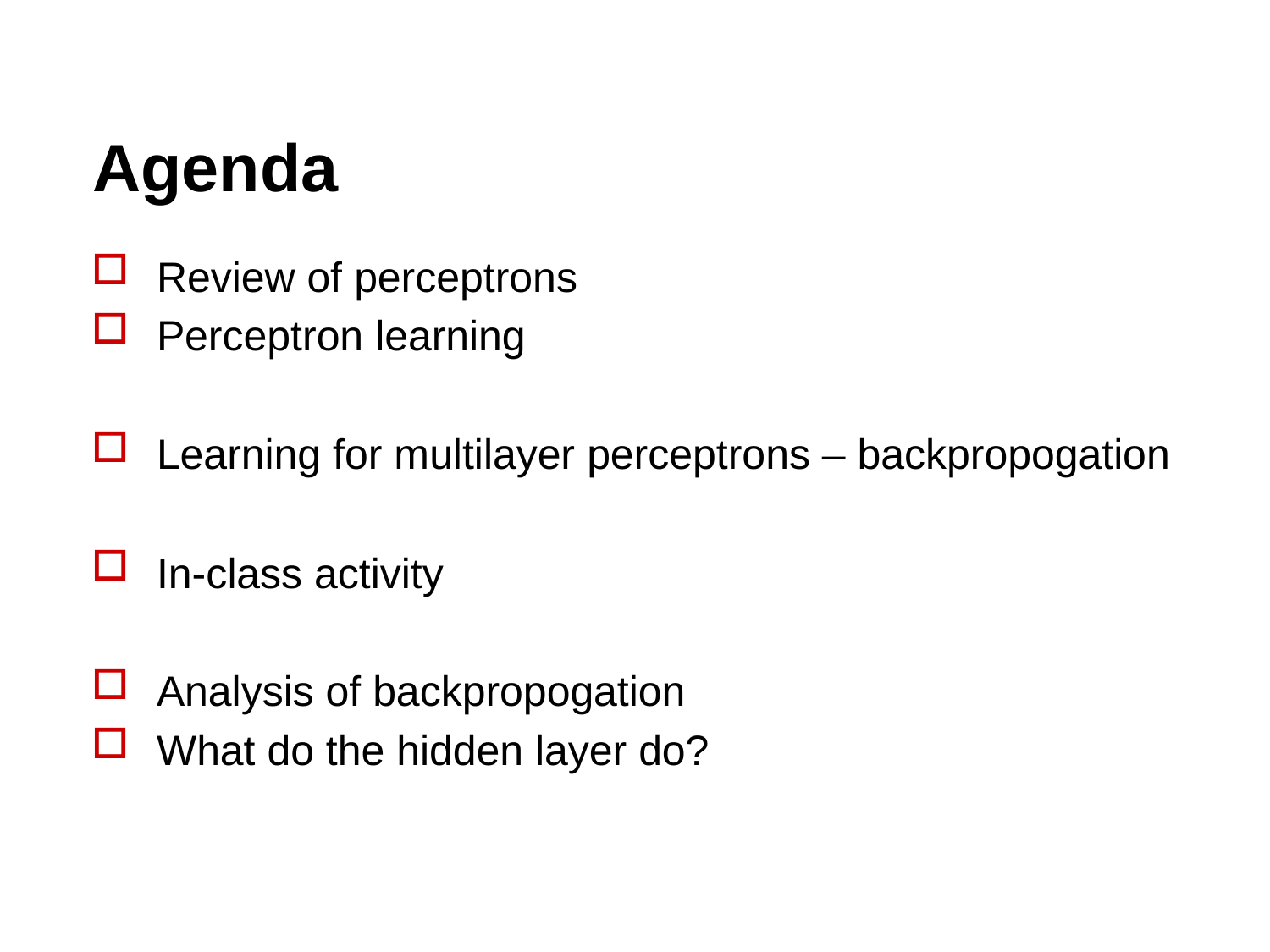

# Agenda
Review of perceptrons
Perceptron learning

Learning for multilayer perceptrons – backpropogation

In-class activity

Analysis of backpropogation
What do the hidden layer do?